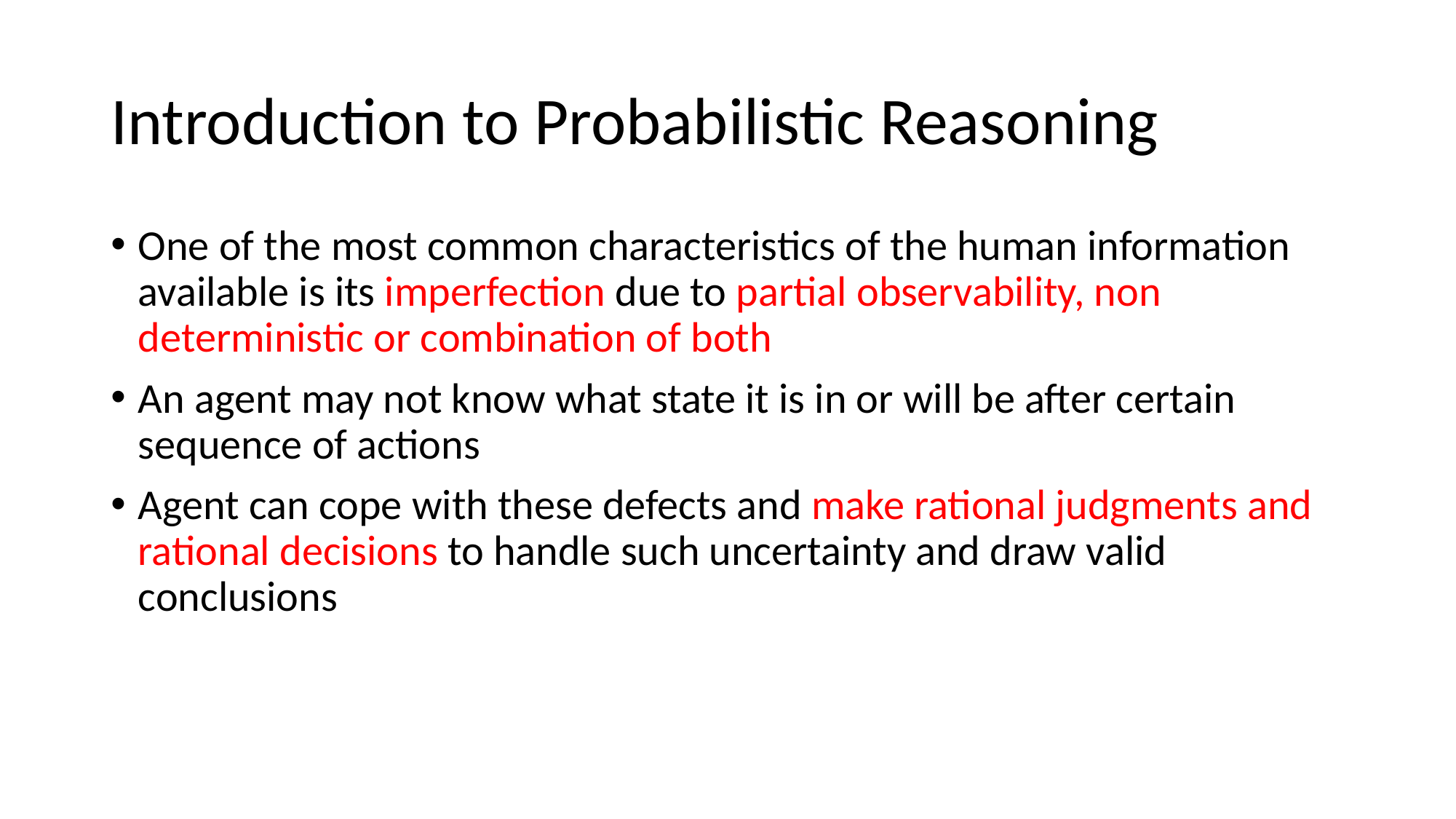

# Introduction to Probabilistic Reasoning
One of the most common characteristics of the human information available is its imperfection due to partial observability, non deterministic or combination of both
An agent may not know what state it is in or will be after certain sequence of actions
Agent can cope with these defects and make rational judgments and rational decisions to handle such uncertainty and draw valid conclusions